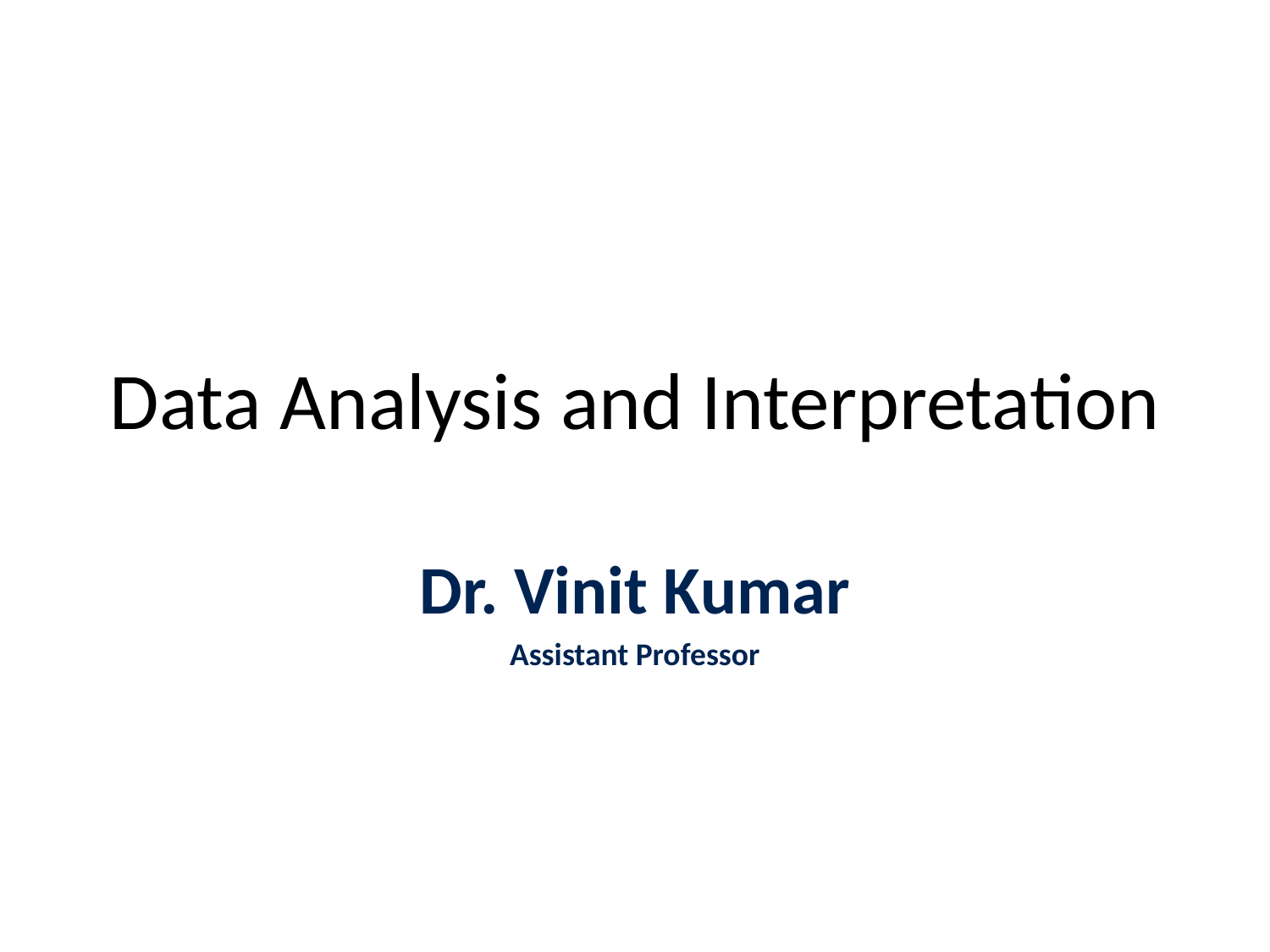

# Data Analysis and Interpretation
Dr. Vinit Kumar
Assistant Professor